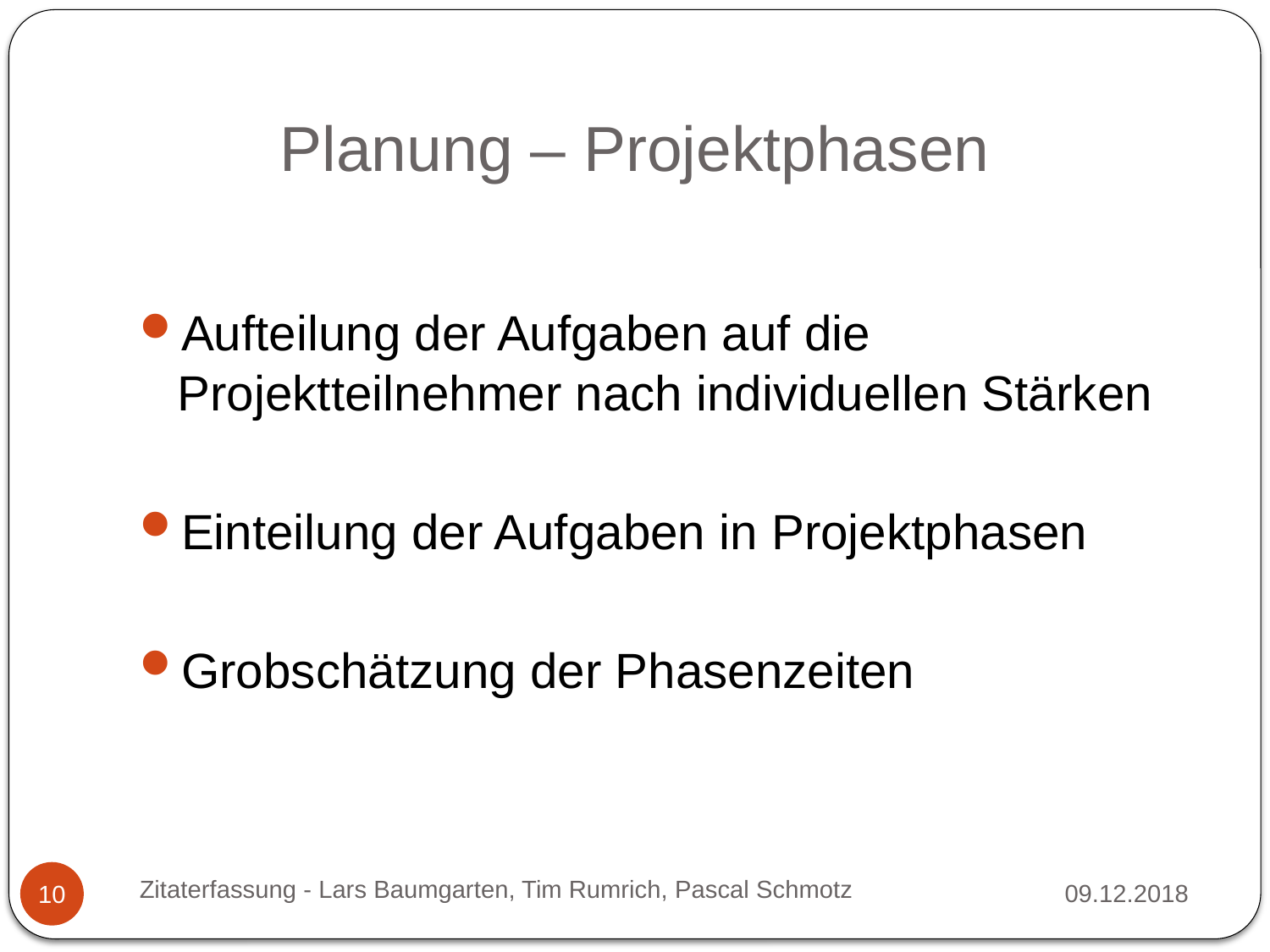

# Planung – Projektphasen

Aufteilung der Aufgaben auf die Projektteilnehmer nach individuellen Stärken

Einteilung der Aufgaben in Projektphasen

Grobschätzung der Phasenzeiten

Zitaterfassung - Lars Baumgarten, Tim Rumrich, Pascal Schmotz
09.12.2018
10